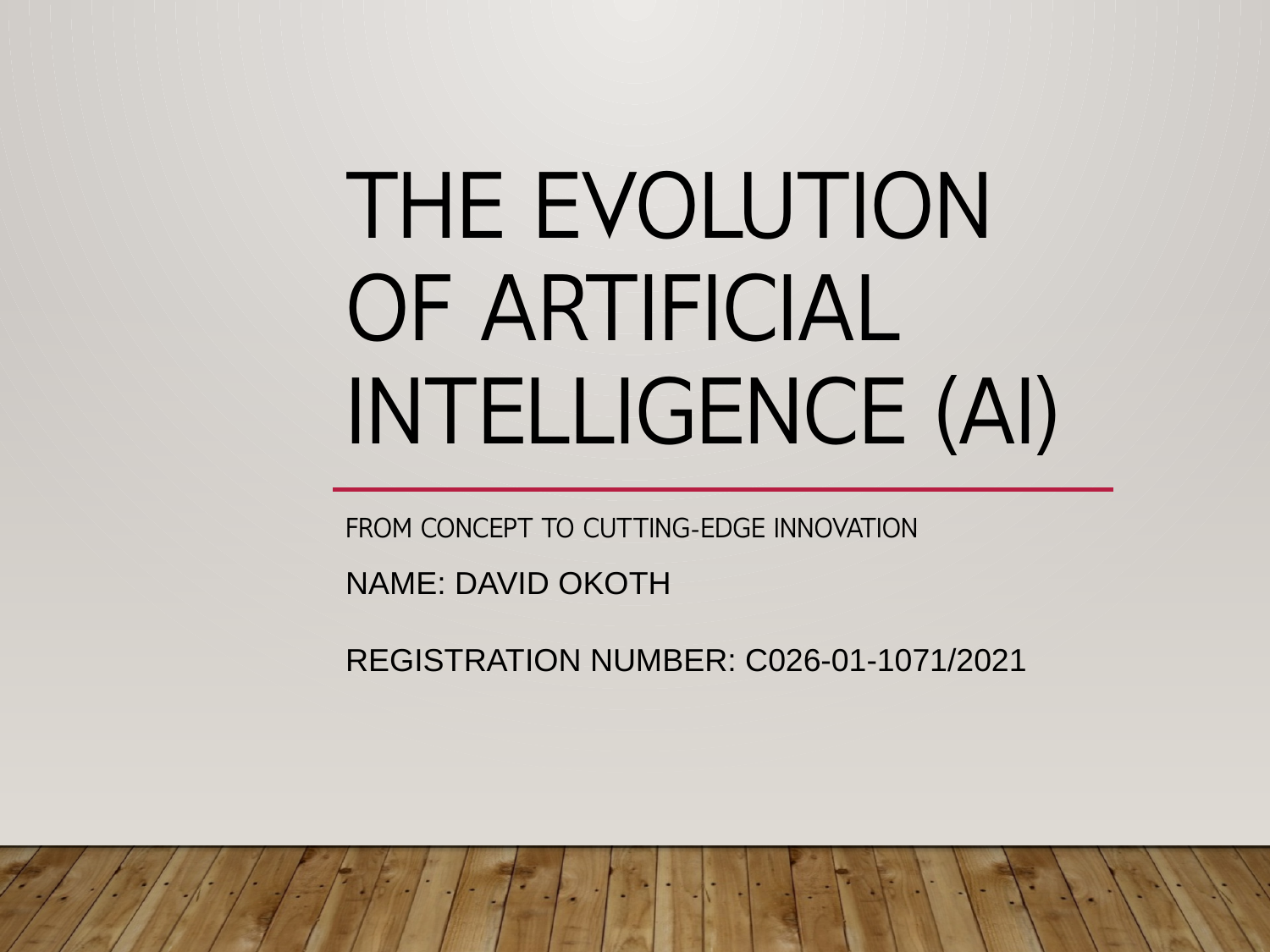

# The Evolution of Artificial Intelligence (AI)
From Concept to Cutting-Edge Innovation
Name: David Okoth
Registration number: C026-01-1071/2021